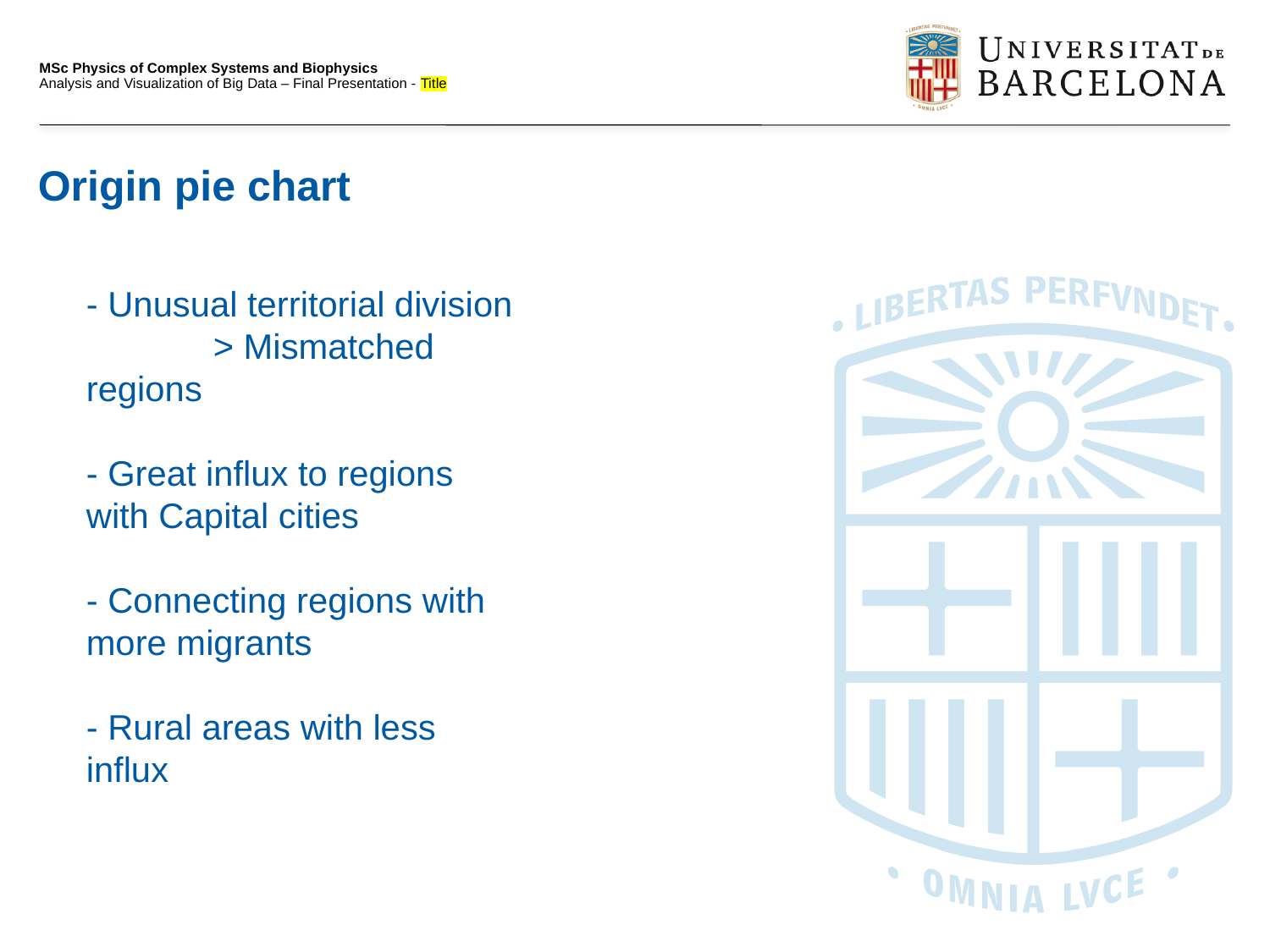

MSc Physics of Complex Systems and Biophysics

Analysis and Visualization of Big Data – Final Presentation - Title
Origin pie chart
- Unusual territorial division
	> Mismatched regions

- Great influx to regions with Capital cities

- Connecting regions with more migrants

- Rural areas with less influx